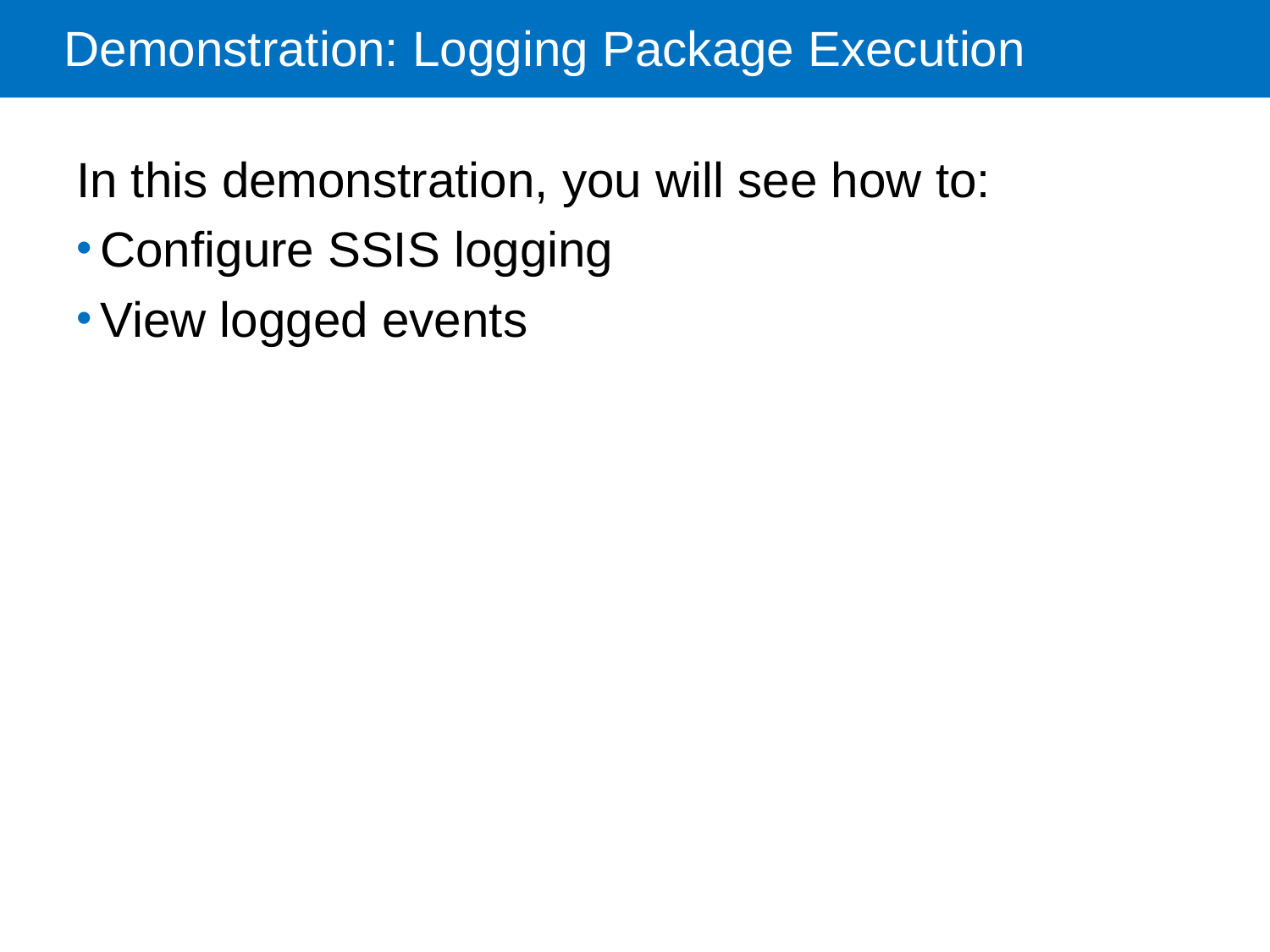

# Demonstration: Logging Package Execution
In this demonstration, you will see how to:
Configure SSIS logging
View logged events